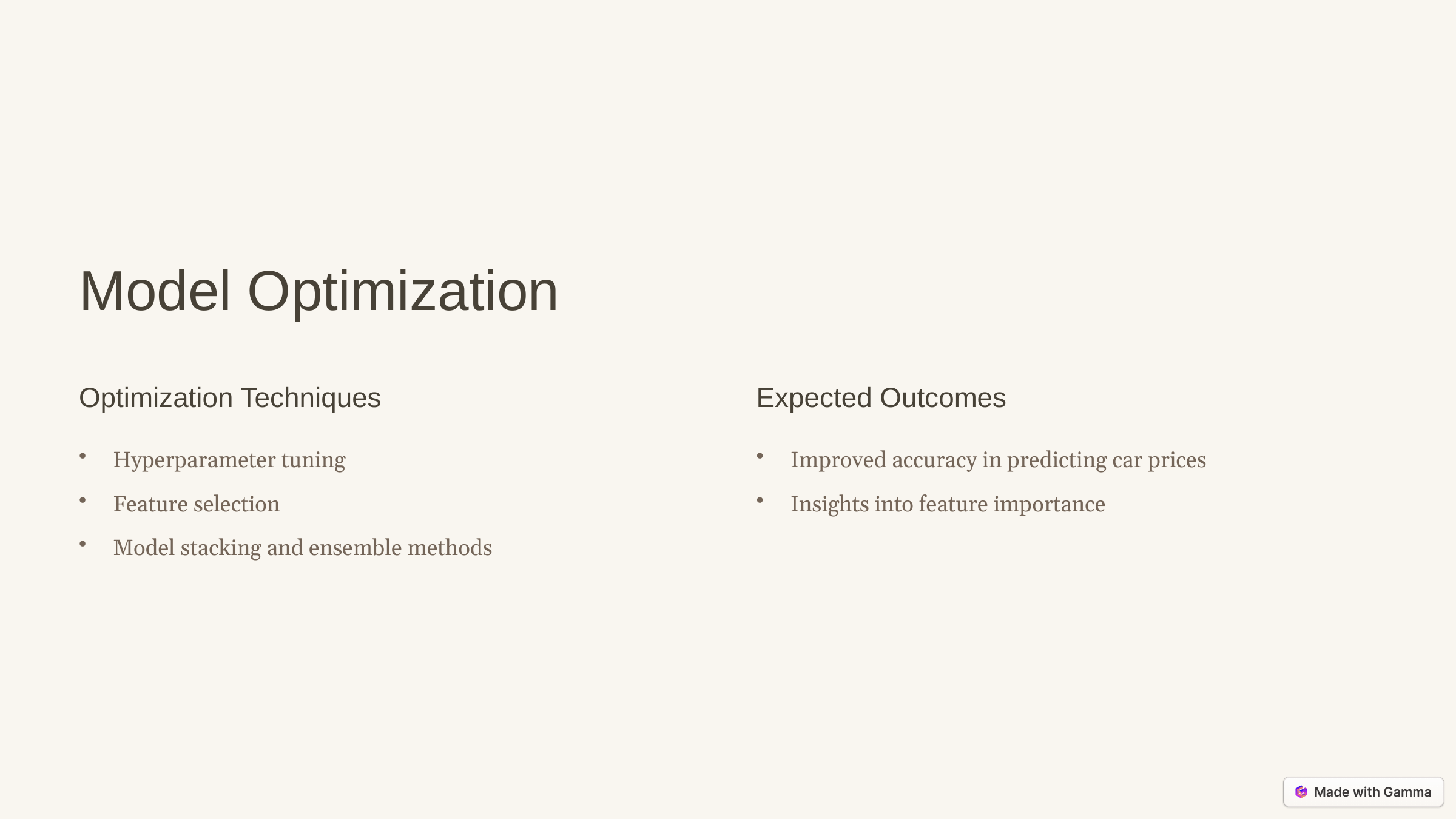

Model Optimization
Optimization Techniques
Expected Outcomes
Hyperparameter tuning
Improved accuracy in predicting car prices
Feature selection
Insights into feature importance
Model stacking and ensemble methods